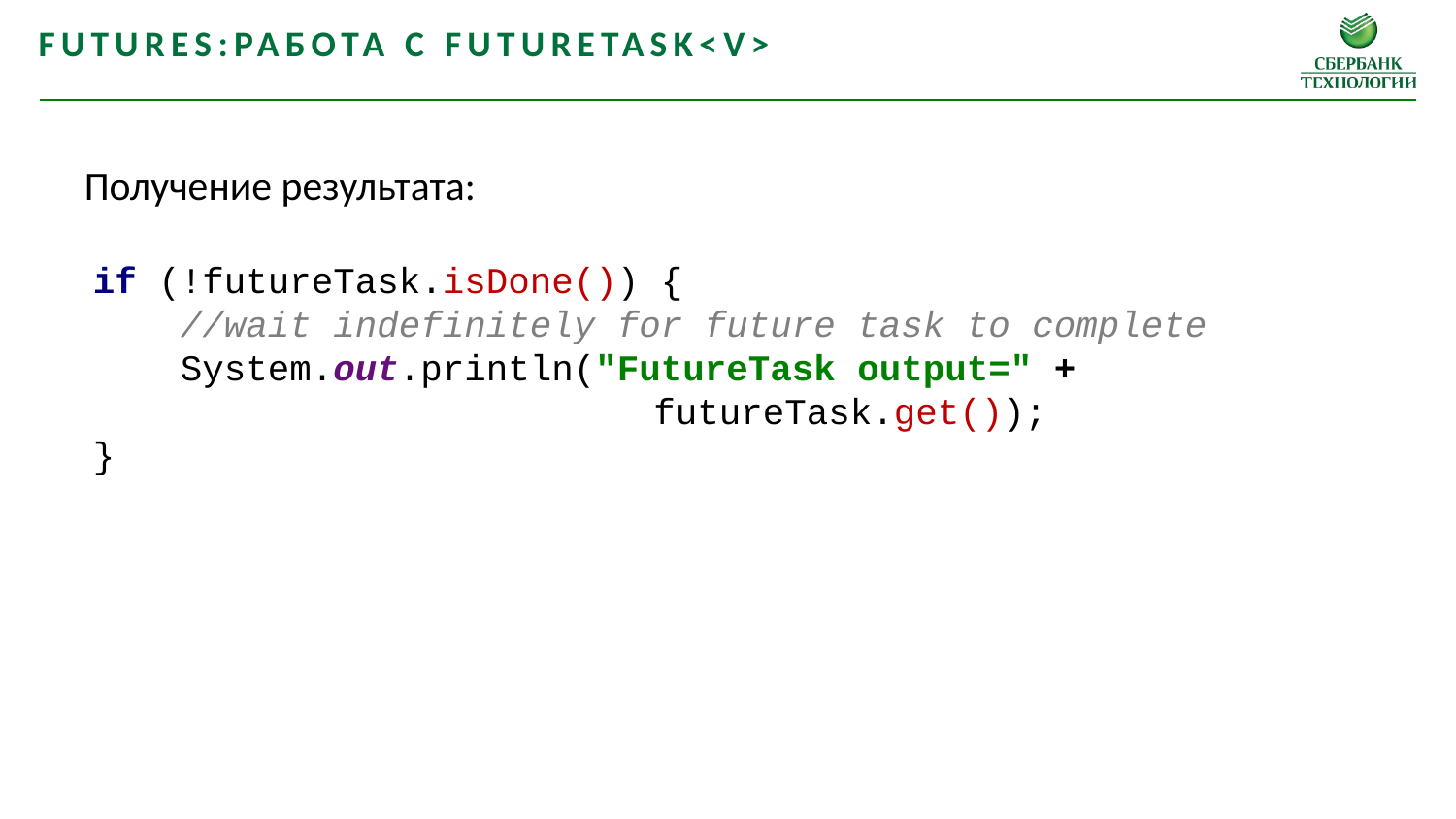

Futures:работа с FutureTask<V>
Получение результата:
 if (!futureTask.isDone()) {
     //wait indefinitely for future task to complete
     System.out.println("FutureTask output=" + 						futureTask.get());
 }